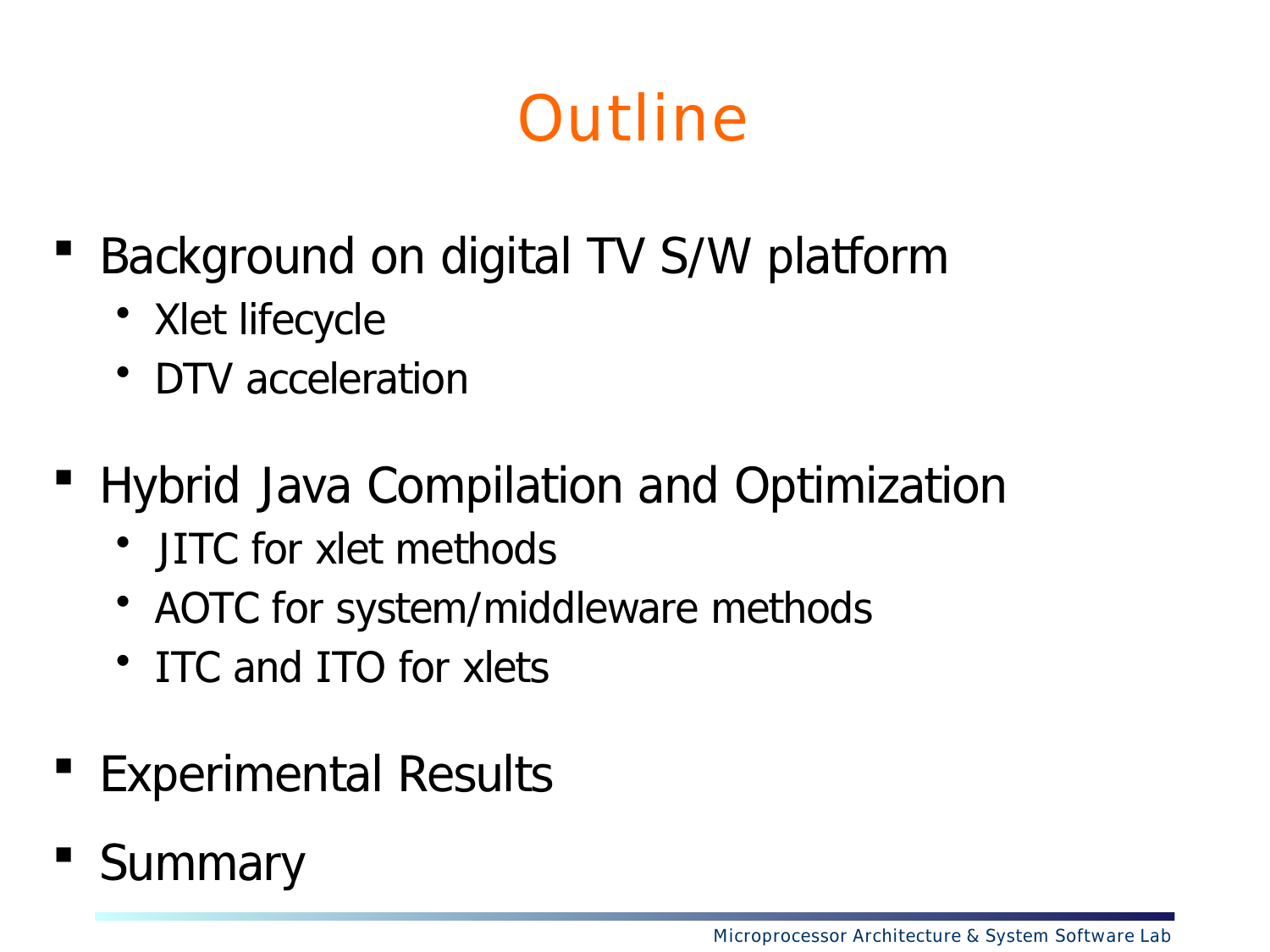

# Outline
Background on digital TV S/W platform
Xlet lifecycle
DTV acceleration

Hybrid Java Compilation and Optimization
JITC for xlet methods
AOTC for system/middleware methods
ITC and ITO for xlets

Experimental Results

Summary